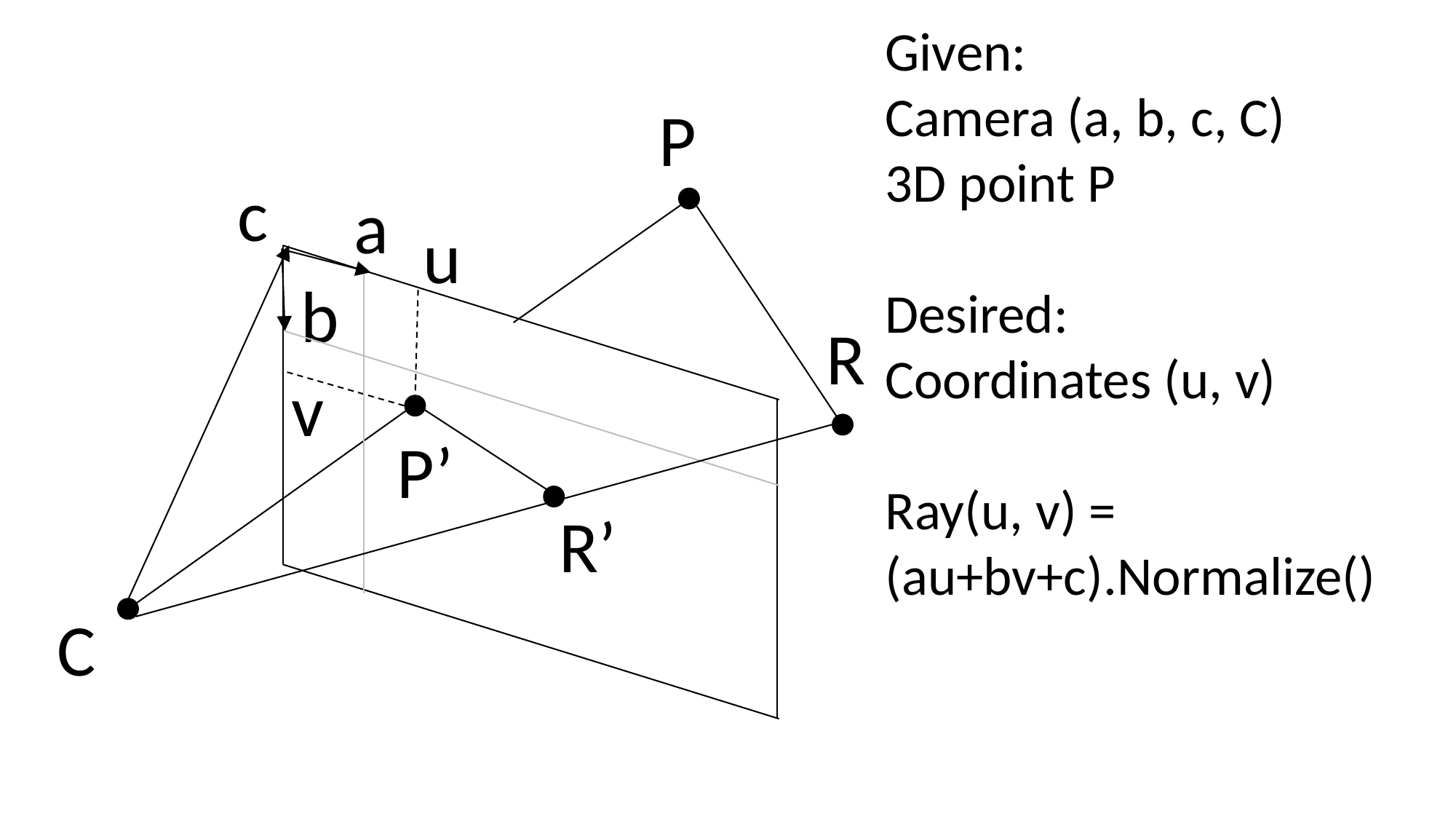

Given:
Camera (a, b, c, C)
3D point P

Desired:
Coordinates (u, v)

Ray(u, v) =
(au+bv+c).Normalize()
P
c
a

u
b
R
v

P’

R’
C